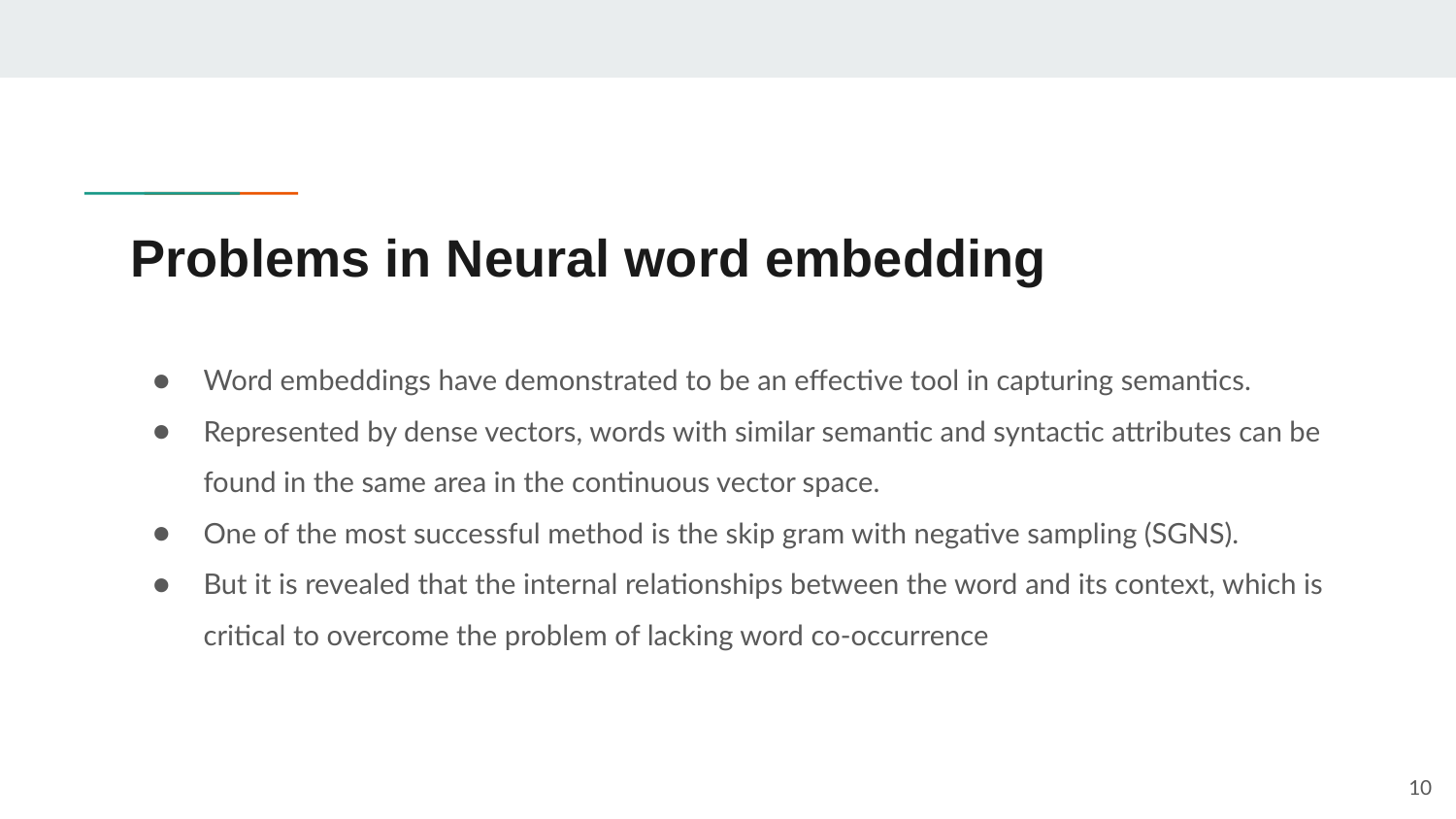

# Problems in Neural word embedding
Word embeddings have demonstrated to be an effective tool in capturing semantics.
Represented by dense vectors, words with similar semantic and syntactic attributes can be found in the same area in the continuous vector space.
One of the most successful method is the skip gram with negative sampling (SGNS).
But it is revealed that the internal relationships between the word and its context, which is critical to overcome the problem of lacking word co-occurrence
10